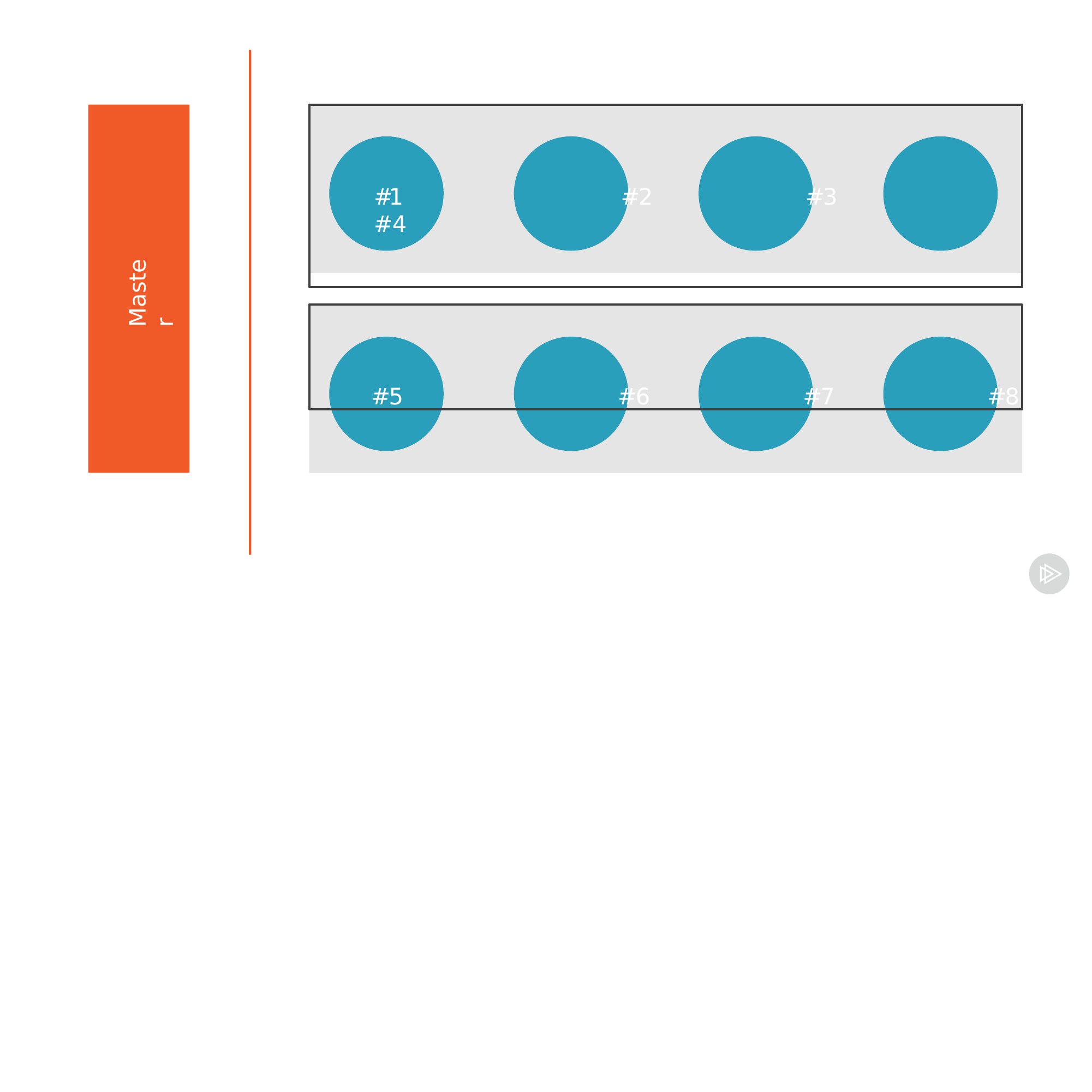

# #1	#2	#3	#4
Master

#5	#6	#7	#8